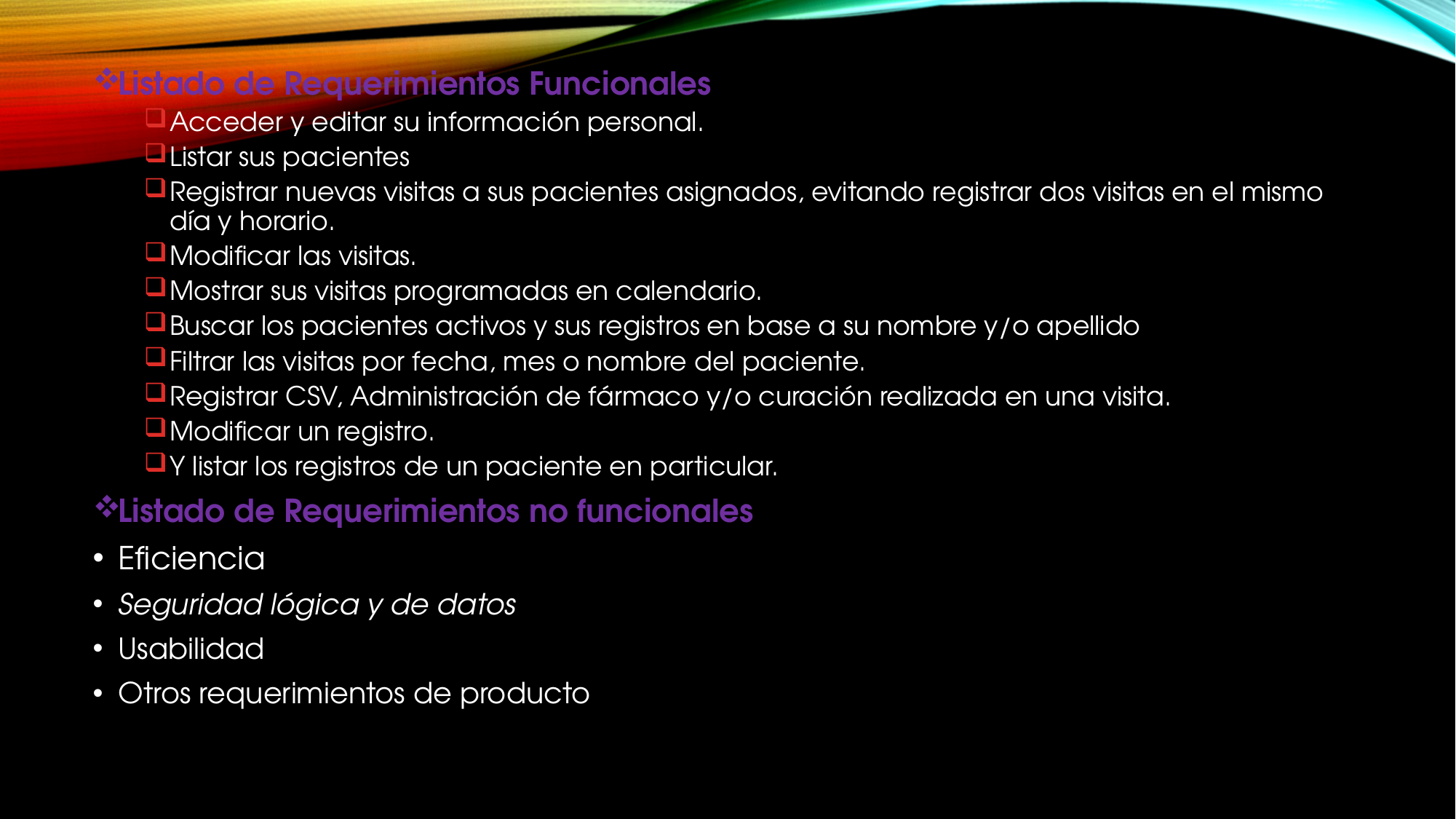

Listado de Requerimientos Funcionales
Acceder y editar su información personal.
Listar sus pacientes
Registrar nuevas visitas a sus pacientes asignados, evitando registrar dos visitas en el mismo día y horario.
Modificar las visitas.
Mostrar sus visitas programadas en calendario.
Buscar los pacientes activos y sus registros en base a su nombre y/o apellido
Filtrar las visitas por fecha, mes o nombre del paciente.
Registrar CSV, Administración de fármaco y/o curación realizada en una visita.
Modificar un registro.
Y listar los registros de un paciente en particular.
Listado de Requerimientos no funcionales
Eficiencia
Seguridad lógica y de datos
Usabilidad
Otros requerimientos de producto